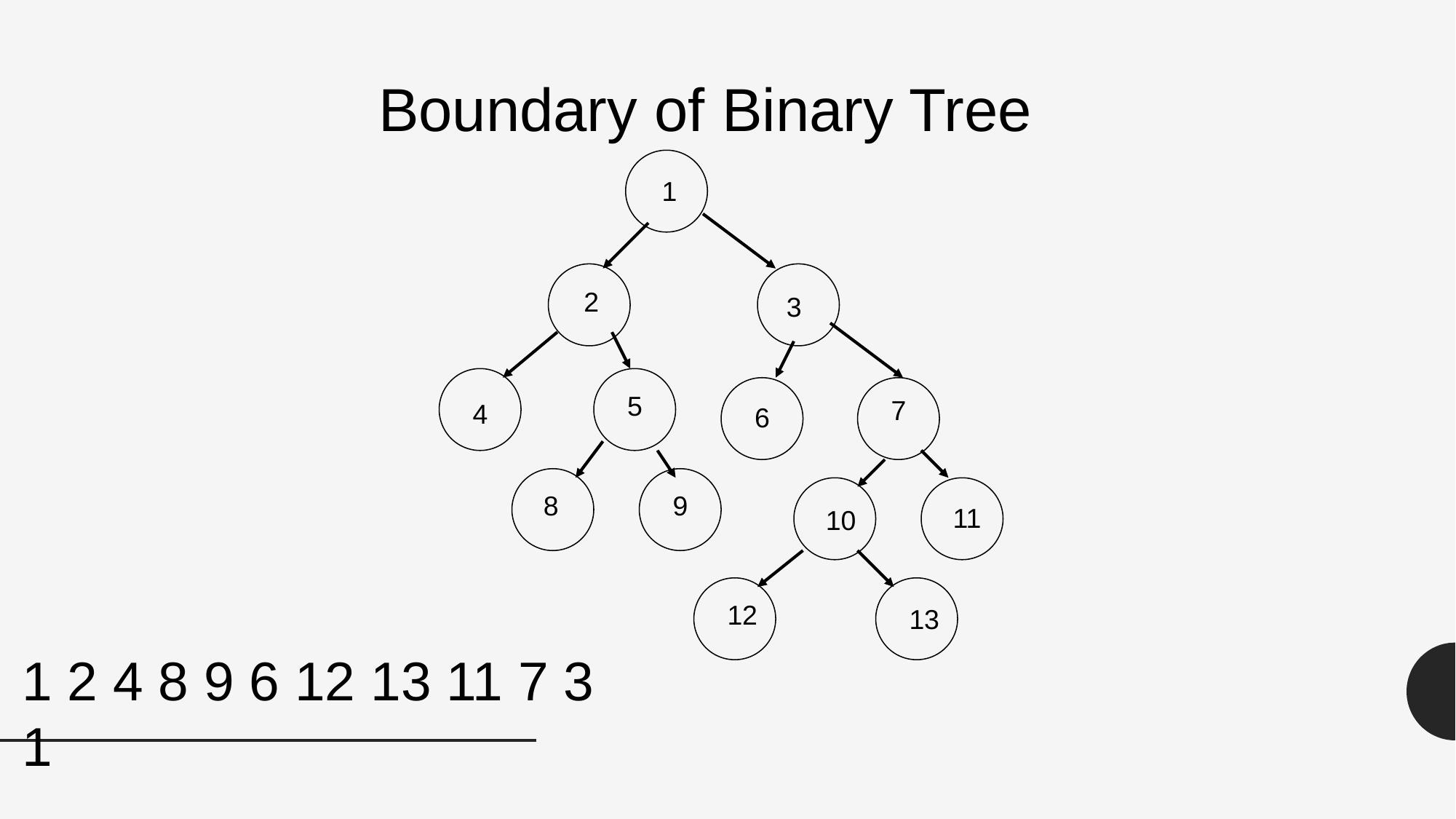

Boundary of Binary Tree

1

2
3

5
7
4
6

9
8
11
10

12
13
1 2 4 8 9 6 12 13 11 7 3 1